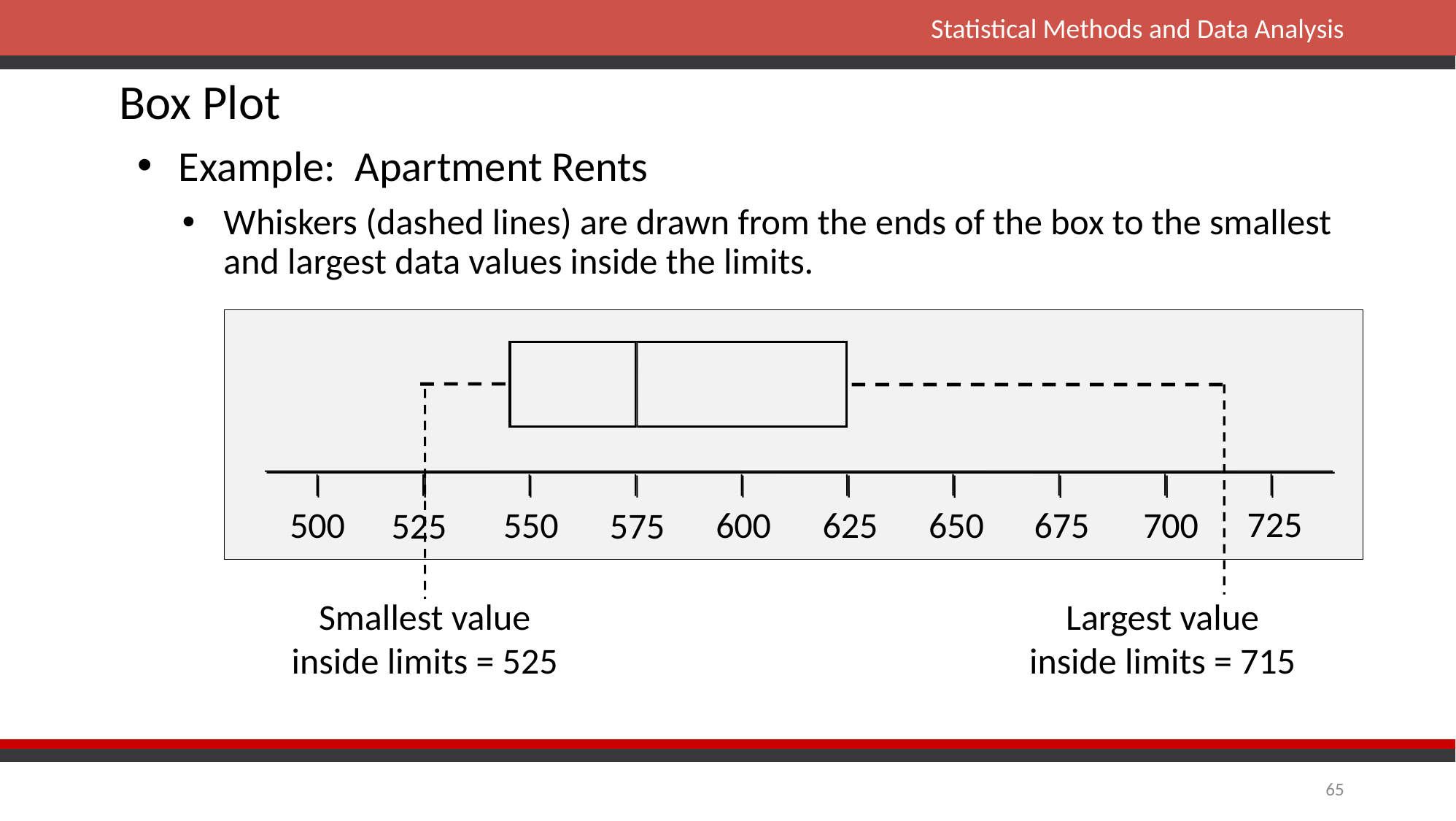

Box Plot
Example:  Apartment Rents
Whiskers (dashed lines) are drawn from the ends of the box to the smallest and largest data values inside the limits.

  725
  550
  500
  600
  625
  650
  675
  700
 525
  575
Smallest value
inside limits = 525
Largest value
inside limits = 715
65